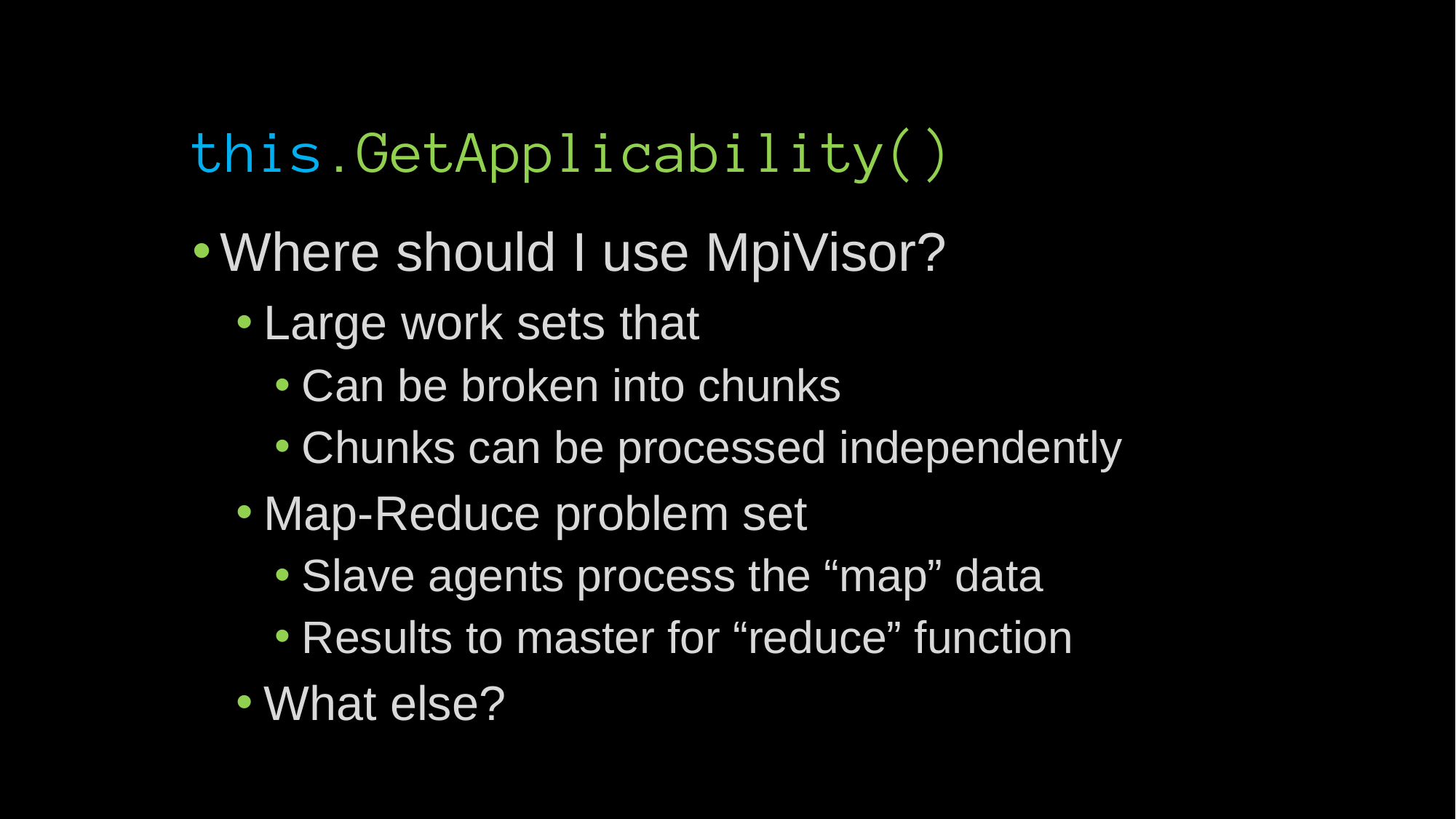

# this.GetApplicability()
Where should I use MpiVisor?
Large work sets that
Can be broken into chunks
Chunks can be processed independently
Map-Reduce problem set
Slave agents process the “map” data
Results to master for “reduce” function
What else?